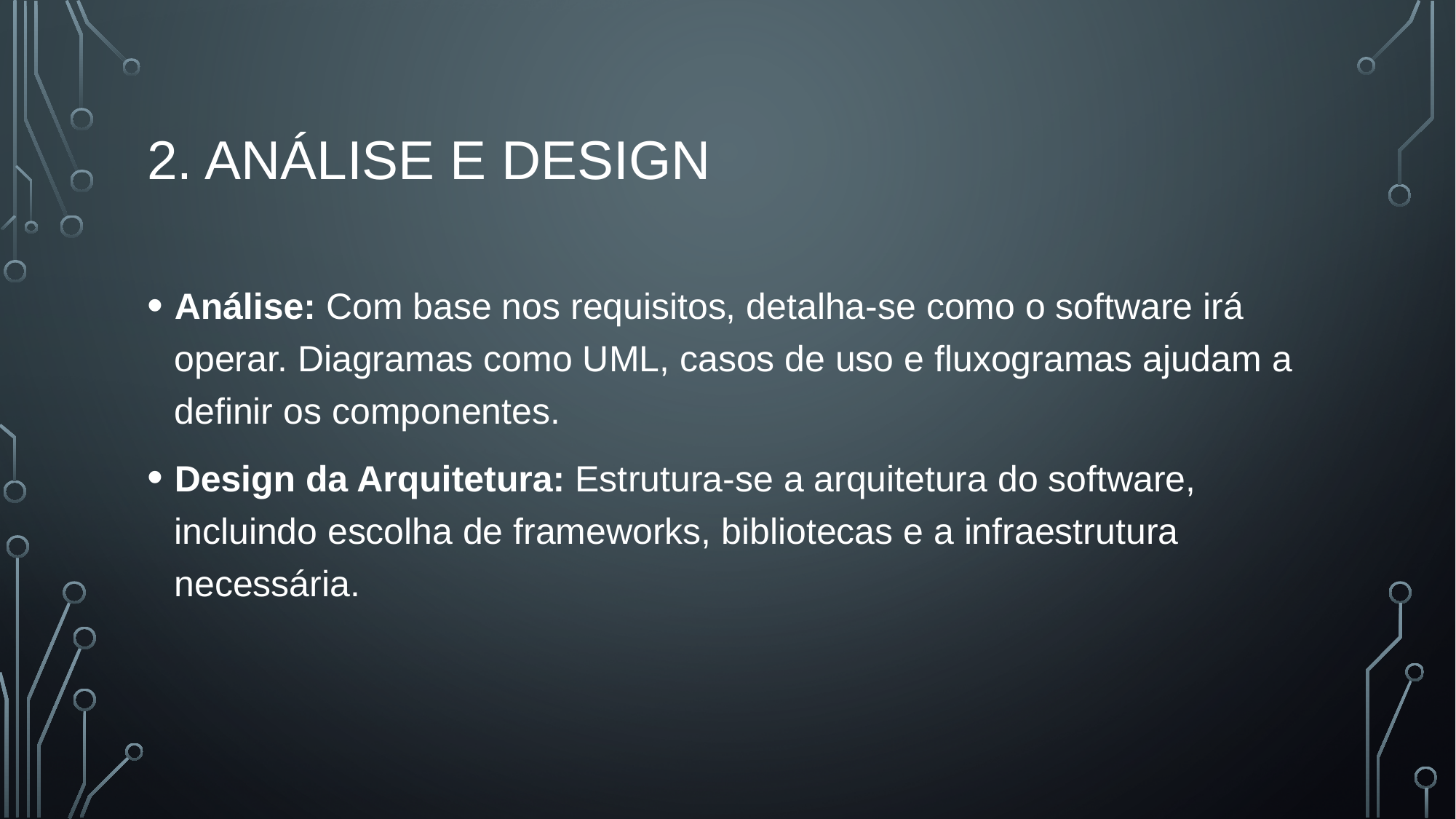

# 2. Análise e Design
Análise: Com base nos requisitos, detalha-se como o software irá operar. Diagramas como UML, casos de uso e fluxogramas ajudam a definir os componentes.
Design da Arquitetura: Estrutura-se a arquitetura do software, incluindo escolha de frameworks, bibliotecas e a infraestrutura necessária.